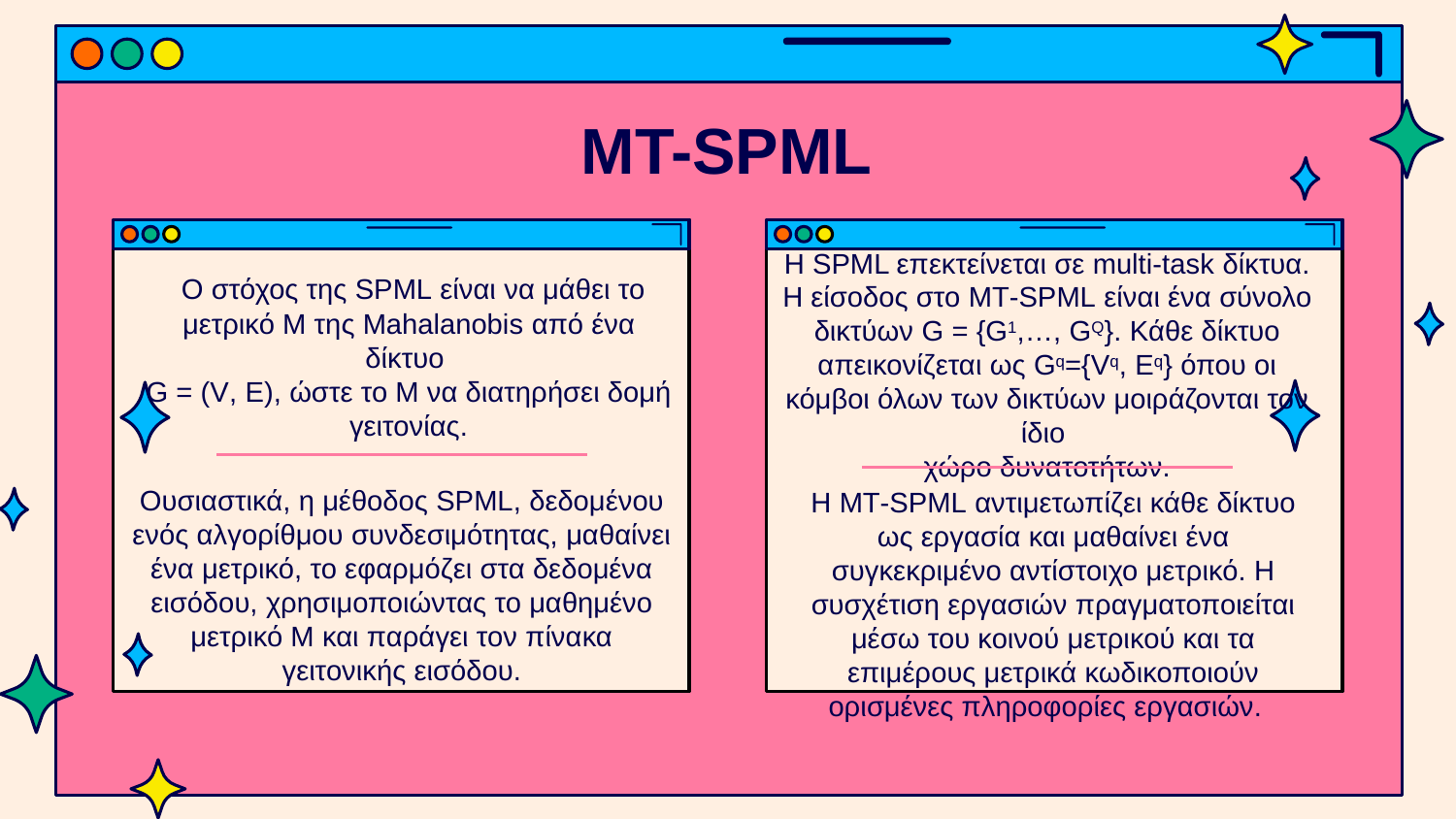

# MT-SPML
H SPML επεκτείνεται σε multi-task δίκτυα. Η είσοδος στο MT-SPML είναι ένα σύνολο δικτύων G = {G1,…, GQ}. Κάθε δίκτυο απεικονίζεται ως Gq={Vq, Eq} όπου οι κόμβοι όλων των δικτύων μοιράζονται τον ίδιο
χώρο δυνατοτήτων.
 Ο στόχος της SPML είναι να μάθει το μετρικό Μ της Mahalanobis από ένα δίκτυο
G = (V, E), ώστε το M να διατηρήσει δομή γειτονίας.
Ουσιαστικά, η μέθοδος SPML, δεδομένου ενός αλγορίθμου συνδεσιμότητας, μαθαίνει ένα μετρικό, το εφαρμόζει στα δεδομένα εισόδου, χρησιμοποιώντας το μαθημένο μετρικό Μ και παράγει τον πίνακα γειτονικής εισόδου.
Η MT-SPML αντιμετωπίζει κάθε δίκτυο ως εργασία και μαθαίνει ένα συγκεκριμένο αντίστοιχο μετρικό. Η συσχέτιση εργασιών πραγματοποιείται μέσω του κοινού μετρικού και τα επιμέρους μετρικά κωδικοποιούν ορισμένες πληροφορίες εργασιών.